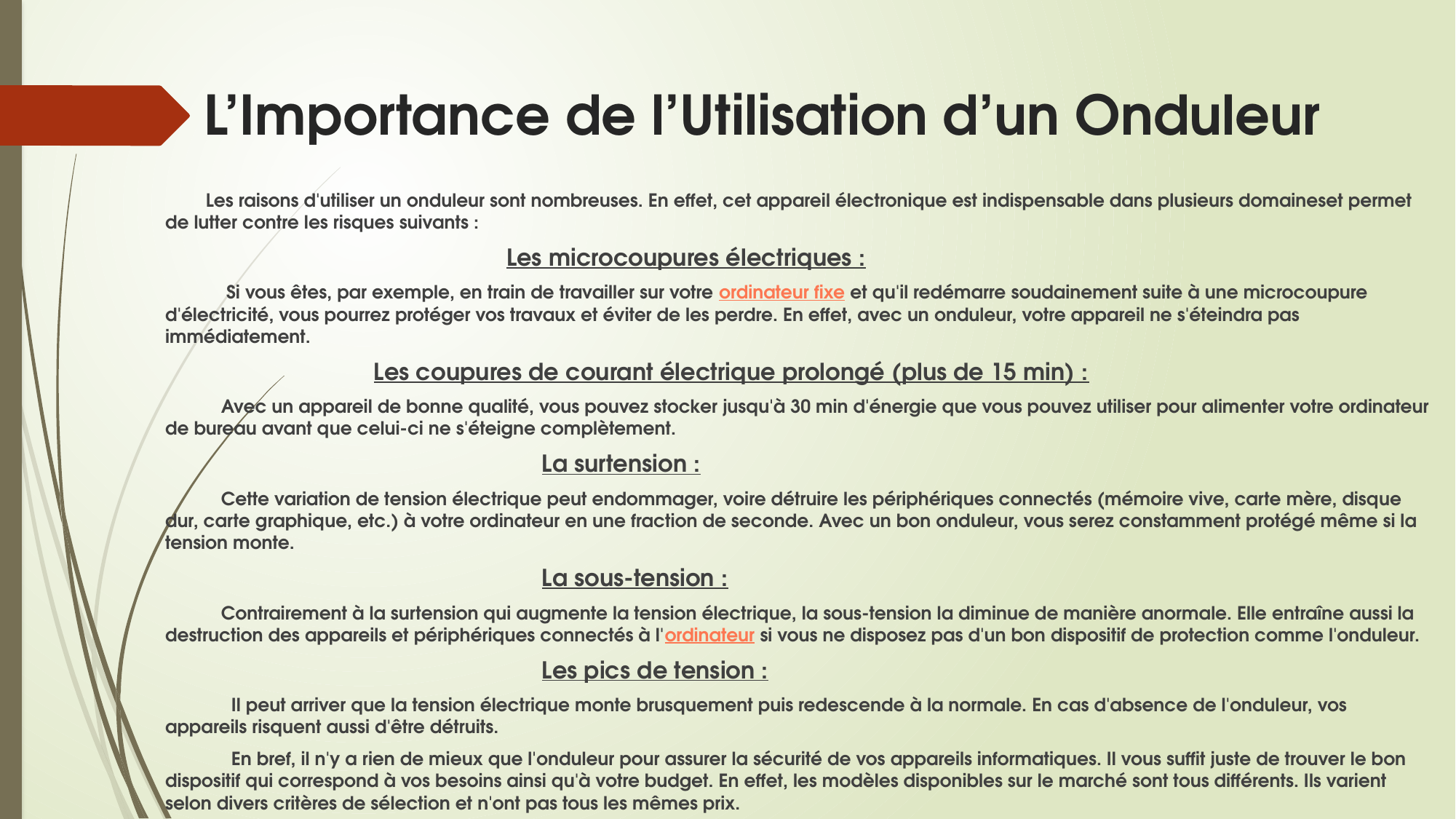

# L’Importance de l’Utilisation d’un Onduleur
        Les raisons d'utiliser un onduleur sont nombreuses. En effet, cet appareil électronique est indispensable dans plusieurs domaineset permet de lutter contre les risques suivants :
                                                                   Les microcoupures électriques :
            Si vous êtes, par exemple, en train de travailler sur votre ordinateur fixe et qu'il redémarre soudainement suite à une microcoupure d'électricité, vous pourrez protéger vos travaux et éviter de les perdre. En effet, avec un onduleur, votre appareil ne s'éteindra pas immédiatement.
                                         Les coupures de courant électrique prolongé (plus de 15 min) :
           Avec un appareil de bonne qualité, vous pouvez stocker jusqu'à 30 min d'énergie que vous pouvez utiliser pour alimenter votre ordinateur de bureau avant que celui-ci ne s'éteigne complètement.
                                                                          La surtension :
           Cette variation de tension électrique peut endommager, voire détruire les périphériques connectés (mémoire vive, carte mère, disque dur, carte graphique, etc.) à votre ordinateur en une fraction de seconde. Avec un bon onduleur, vous serez constamment protégé même si la tension monte.
                                                                          La sous-tension :
           Contrairement à la surtension qui augmente la tension électrique, la sous-tension la diminue de manière anormale. Elle entraîne aussi la destruction des appareils et périphériques connectés à l'ordinateur si vous ne disposez pas d'un bon dispositif de protection comme l'onduleur.
                                                                          Les pics de tension :
             Il peut arriver que la tension électrique monte brusquement puis redescende à la normale. En cas d'absence de l'onduleur, vos appareils risquent aussi d'être détruits.
             En bref, il n'y a rien de mieux que l'onduleur pour assurer la sécurité de vos appareils informatiques. Il vous suffit juste de trouver le bon dispositif qui correspond à vos besoins ainsi qu'à votre budget. En effet, les modèles disponibles sur le marché sont tous différents. Ils varient selon divers critères de sélection et n'ont pas tous les mêmes prix.